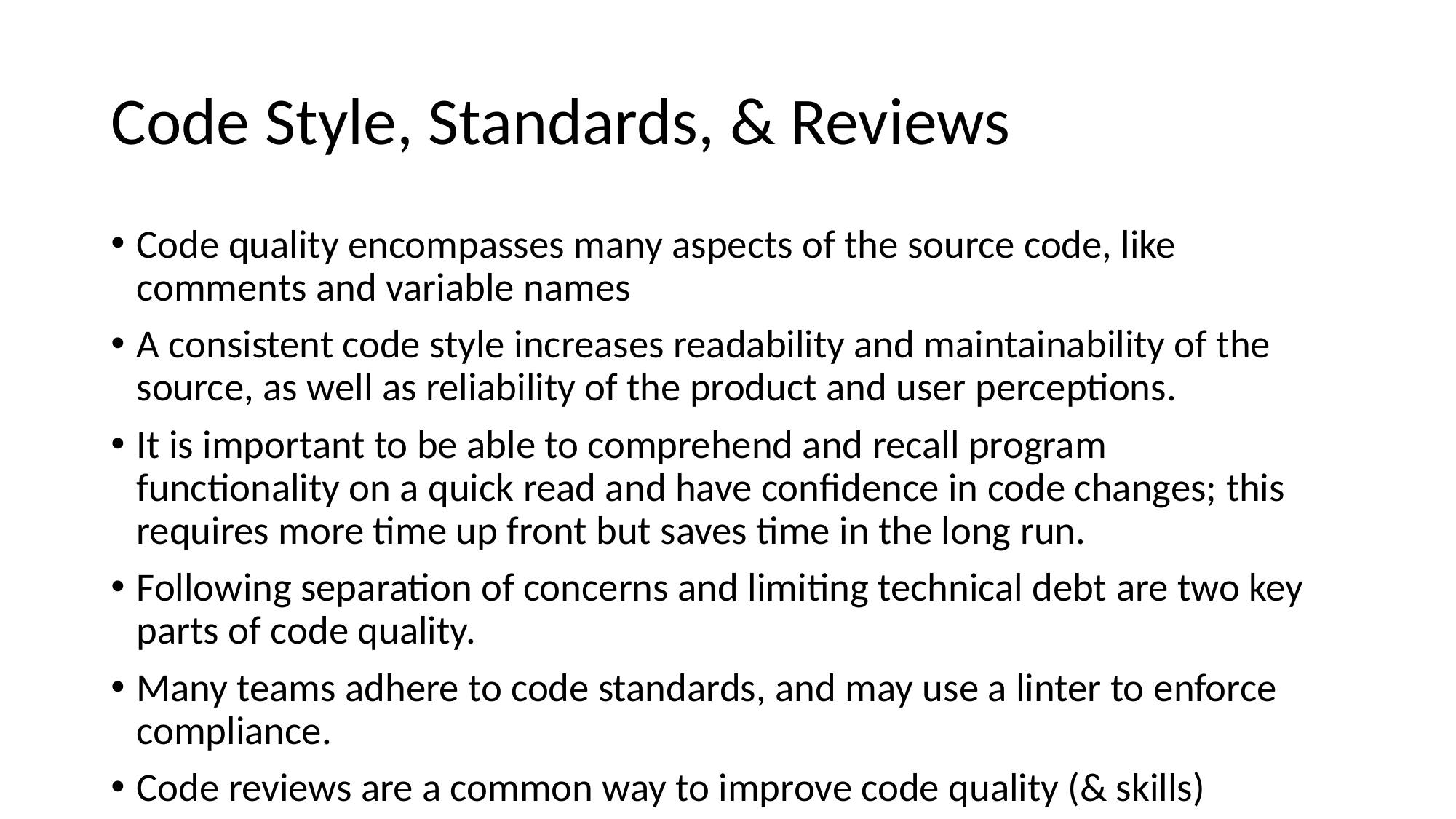

# Code Style, Standards, & Reviews
Code quality encompasses many aspects of the source code, like comments and variable names
A consistent code style increases readability and maintainability of the source, as well as reliability of the product and user perceptions.
It is important to be able to comprehend and recall program functionality on a quick read and have confidence in code changes; this requires more time up front but saves time in the long run.
Following separation of concerns and limiting technical debt are two key parts of code quality.
Many teams adhere to code standards, and may use a linter to enforce compliance.
Code reviews are a common way to improve code quality (& skills)